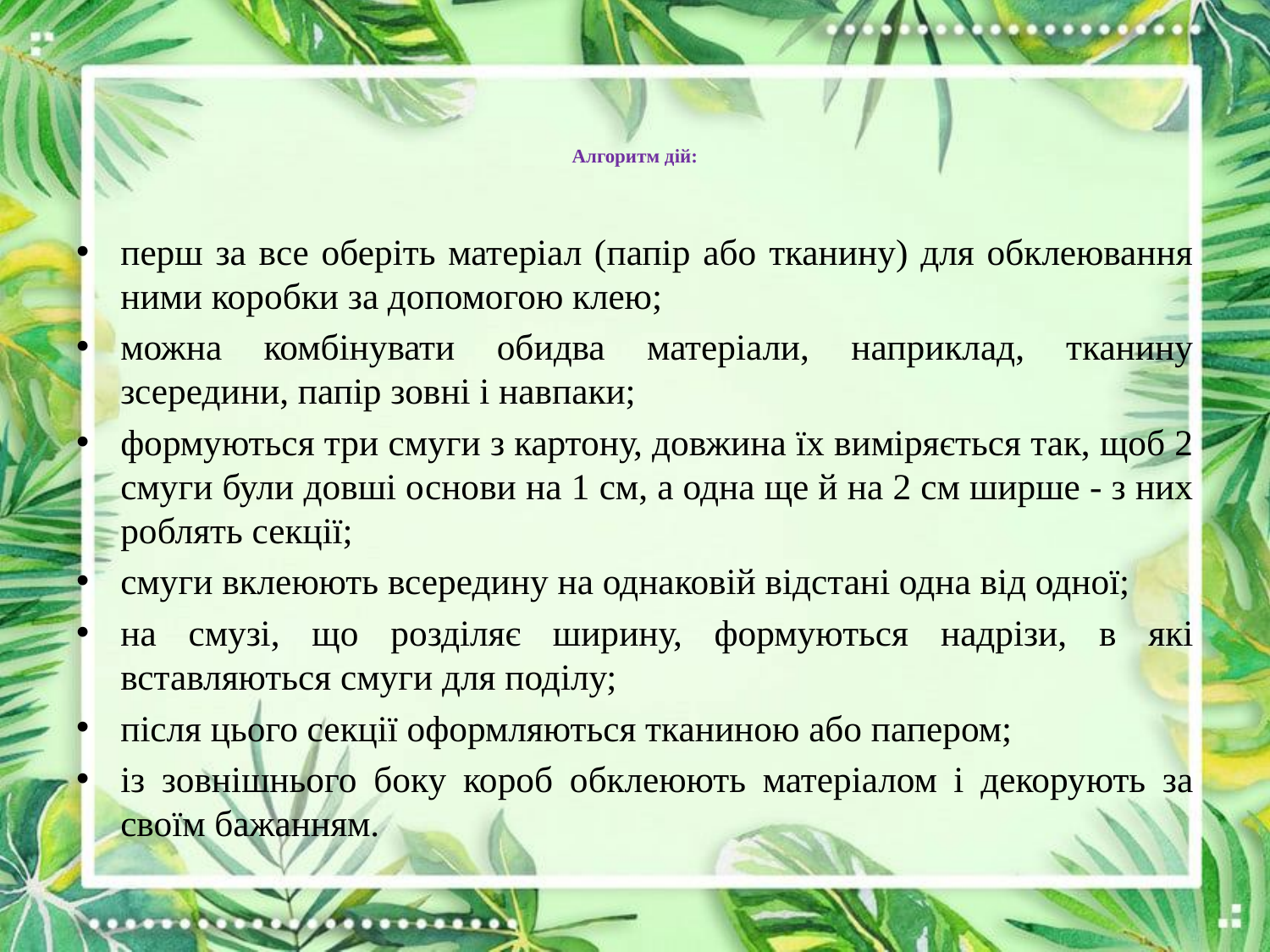

# Алгоритм дій:
перш за все оберіть матеріал (папір або тканину) для обклеювання ними коробки за допомогою клею;
можна комбінувати обидва матеріали, наприклад, тканину зсередини, папір зовні і навпаки;
формуються три смуги з картону, довжина їх виміряється так, щоб 2 смуги були довші основи на 1 см, а одна ще й на 2 см ширше - з них роблять секції;
смуги вклеюють всередину на однаковій відстані одна від одної;
на смузі, що розділяє ширину, формуються надрізи, в які вставляються смуги для поділу;
після цього секції оформляються тканиною або папером;
із зовнішнього боку короб обклеюють матеріалом і декорують за своїм бажанням.